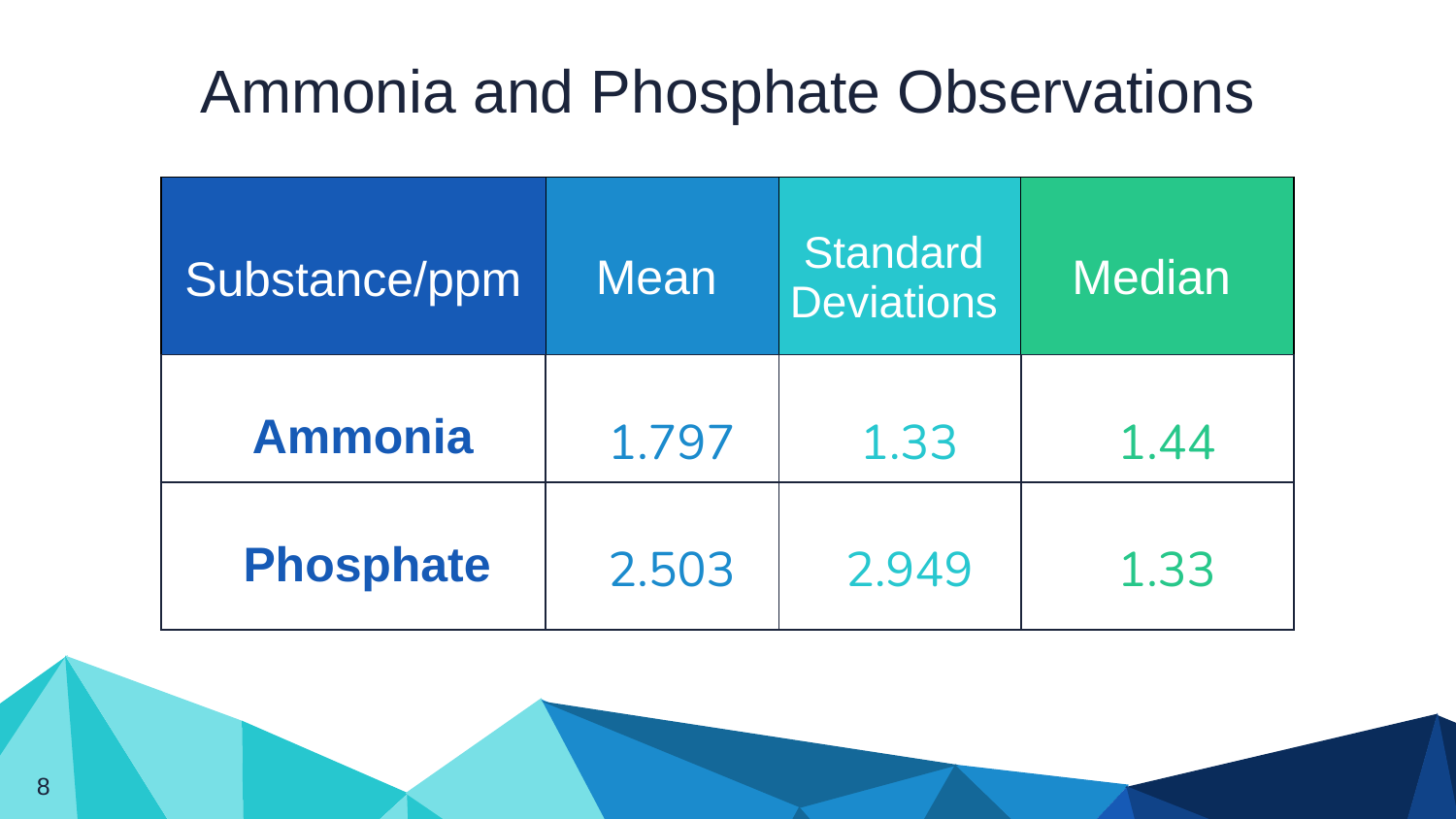

Ammonia and Phosphate Observations
| Substance/ppm | Mean | Standard Deviations | Median |
| --- | --- | --- | --- |
| Ammonia | 1.797 | 1.33 | 1.44 |
| Phosphate | 2.503 | 2.949 | 1.33 |
8